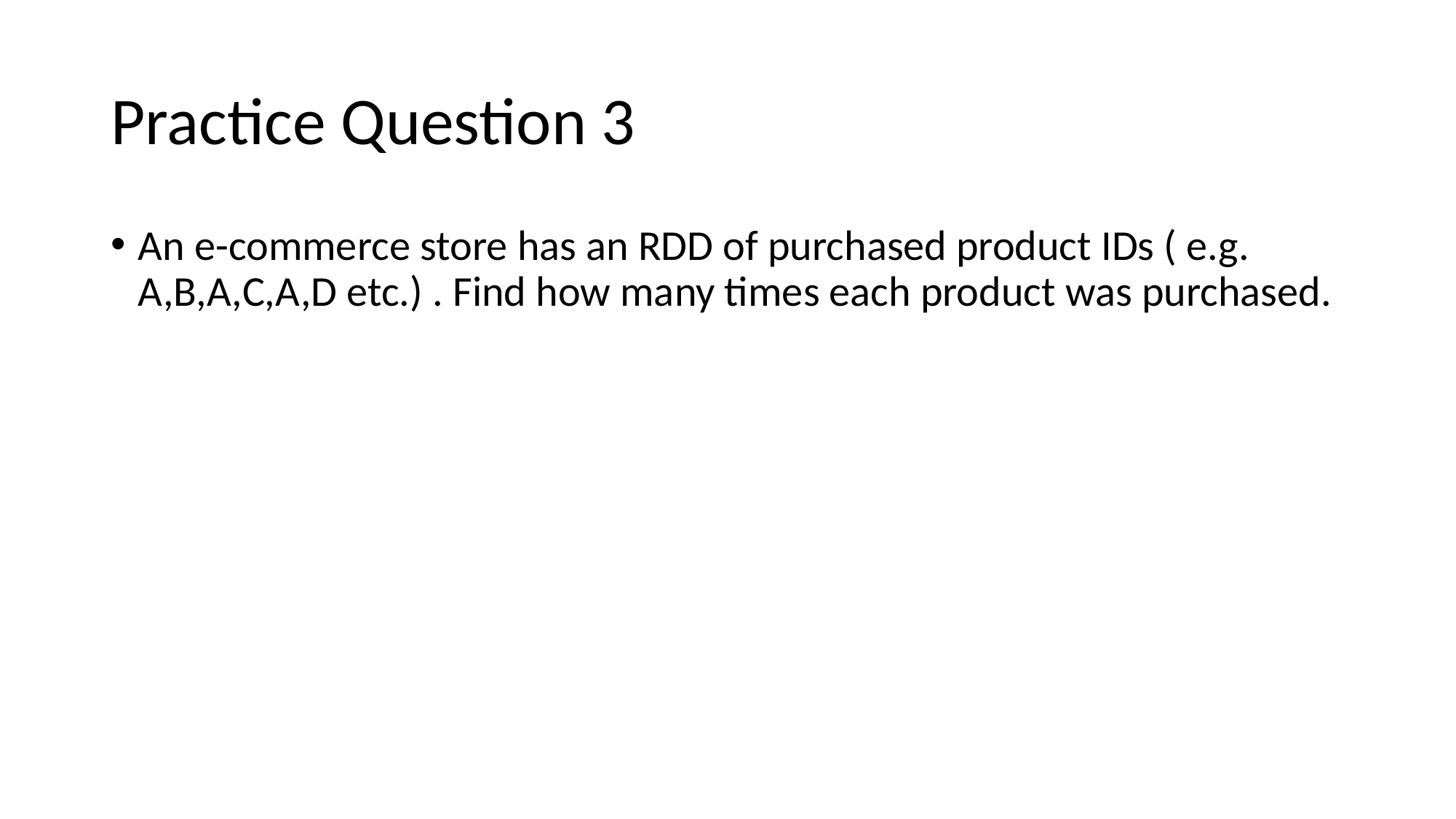

# Practice Question 3
An e-commerce store has an RDD of purchased product IDs ( e.g. A,B,A,C,A,D etc.) . Find how many times each product was purchased.